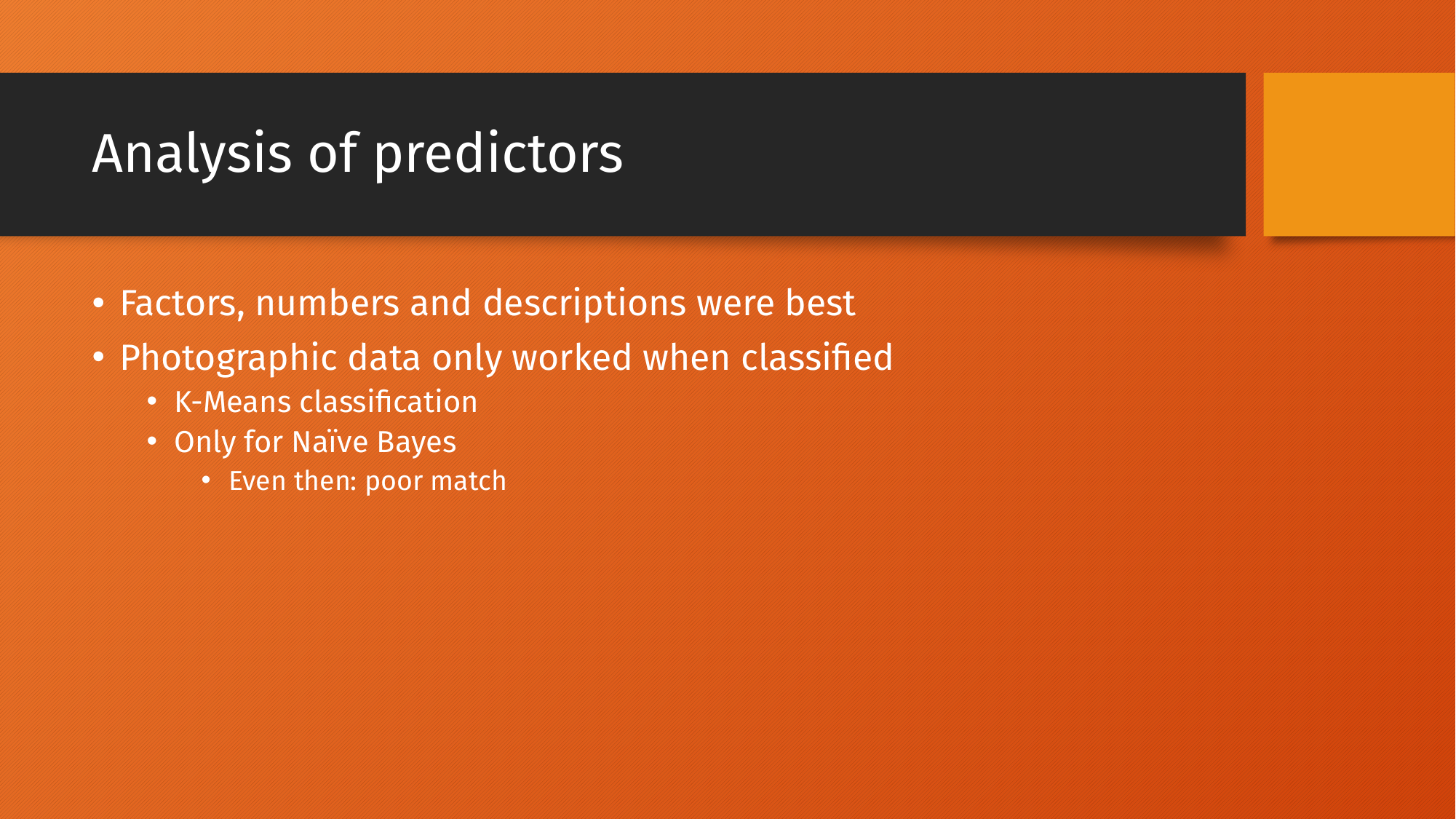

# Analysis of predictors
Factors, numbers and descriptions were best
Photographic data only worked when classified
K-Means classification
Only for Naïve Bayes
Even then: poor match